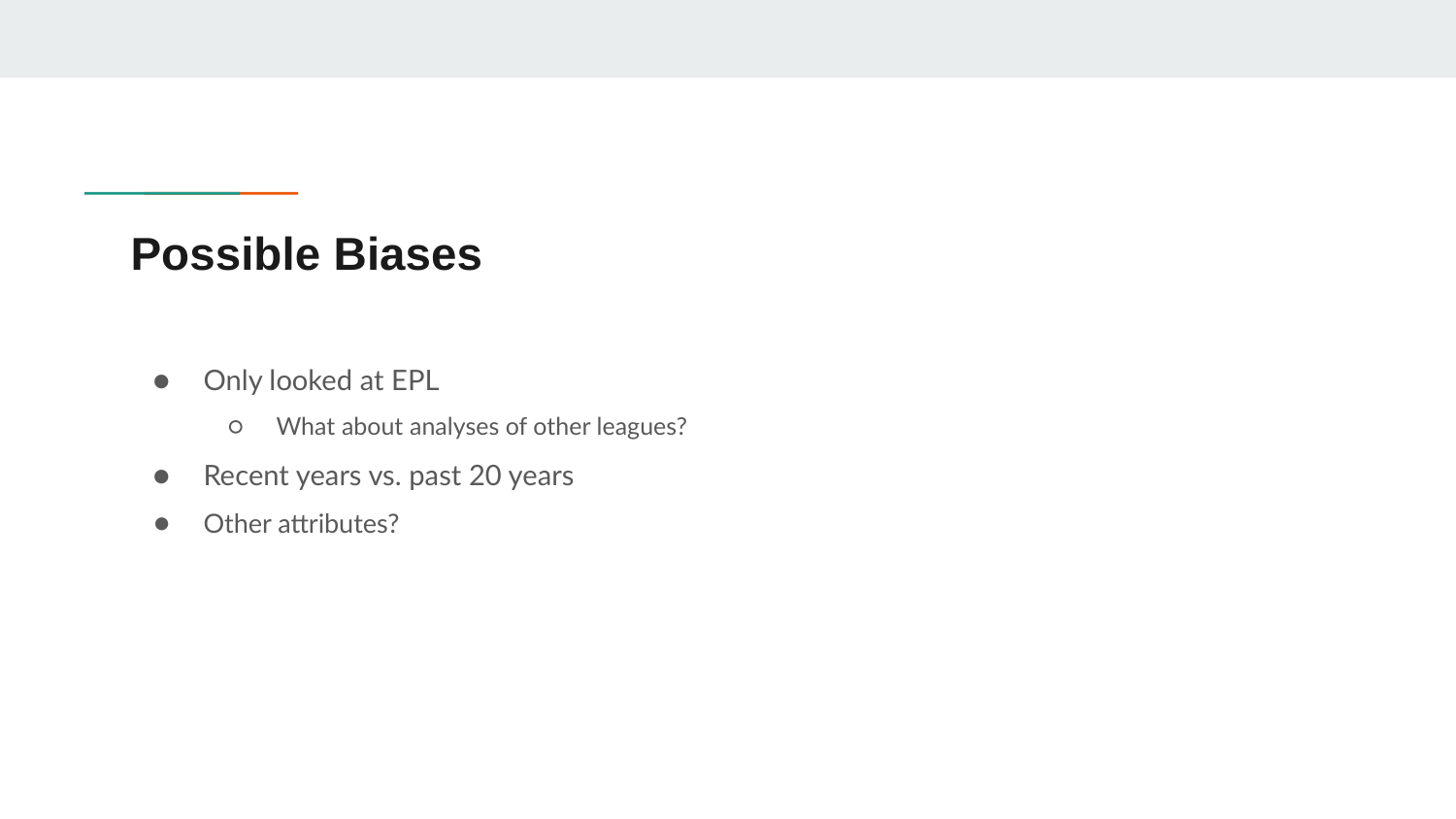

# Possible Biases
Only looked at EPL
What about analyses of other leagues?
Recent years vs. past 20 years
Other attributes?